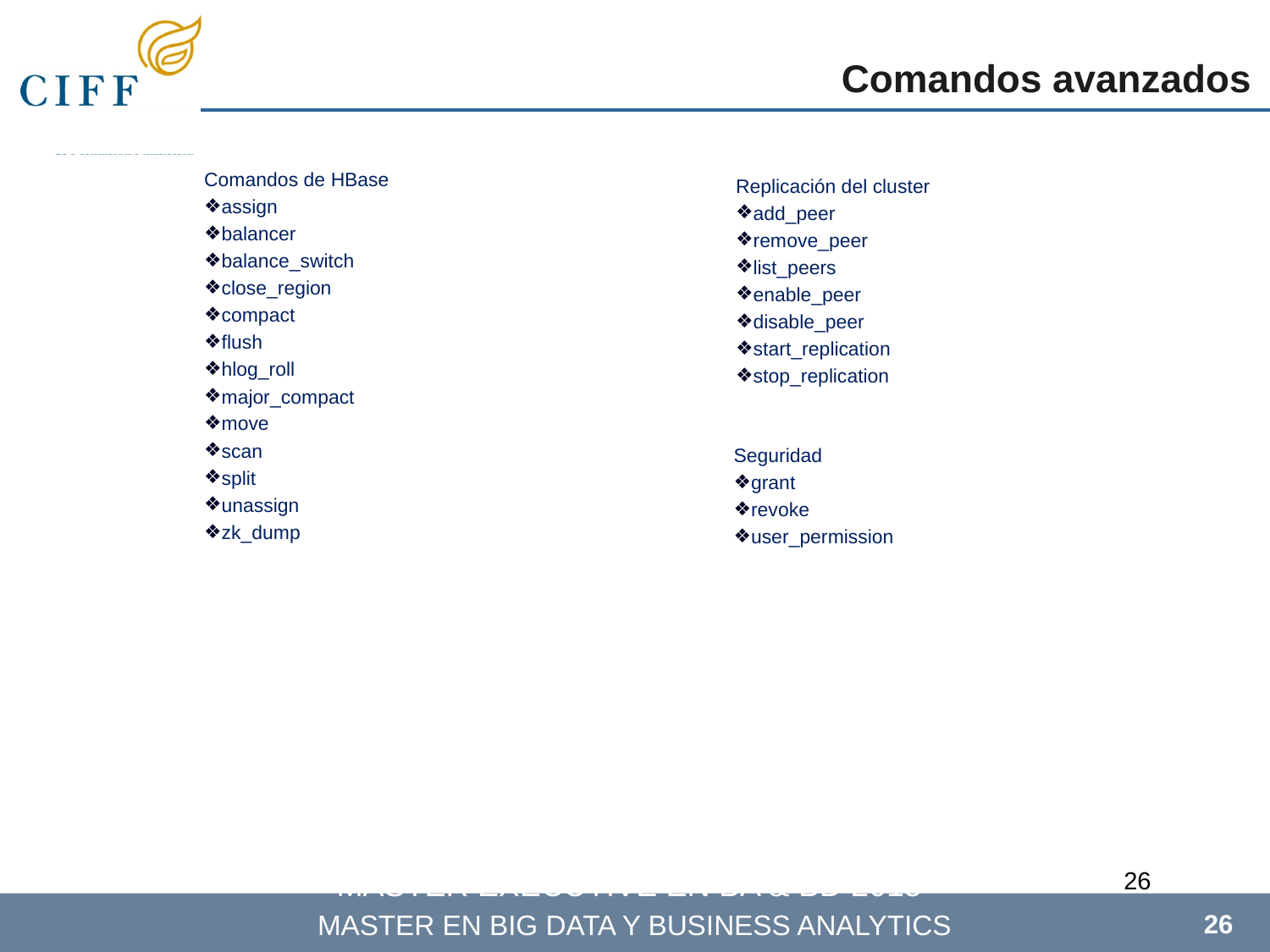

Comandos avanzados
Comandos de HBase
assign
balancer
balance_switch
close_region
compact
flush
hlog_roll
major_compact
move
scan
split
unassign
zk_dump

Replicación del cluster
add_peer
remove_peer
list_peers
enable_peer
disable_peer
start_replication
stop_replication
Seguridad
grant
revoke
user_permission

26
26